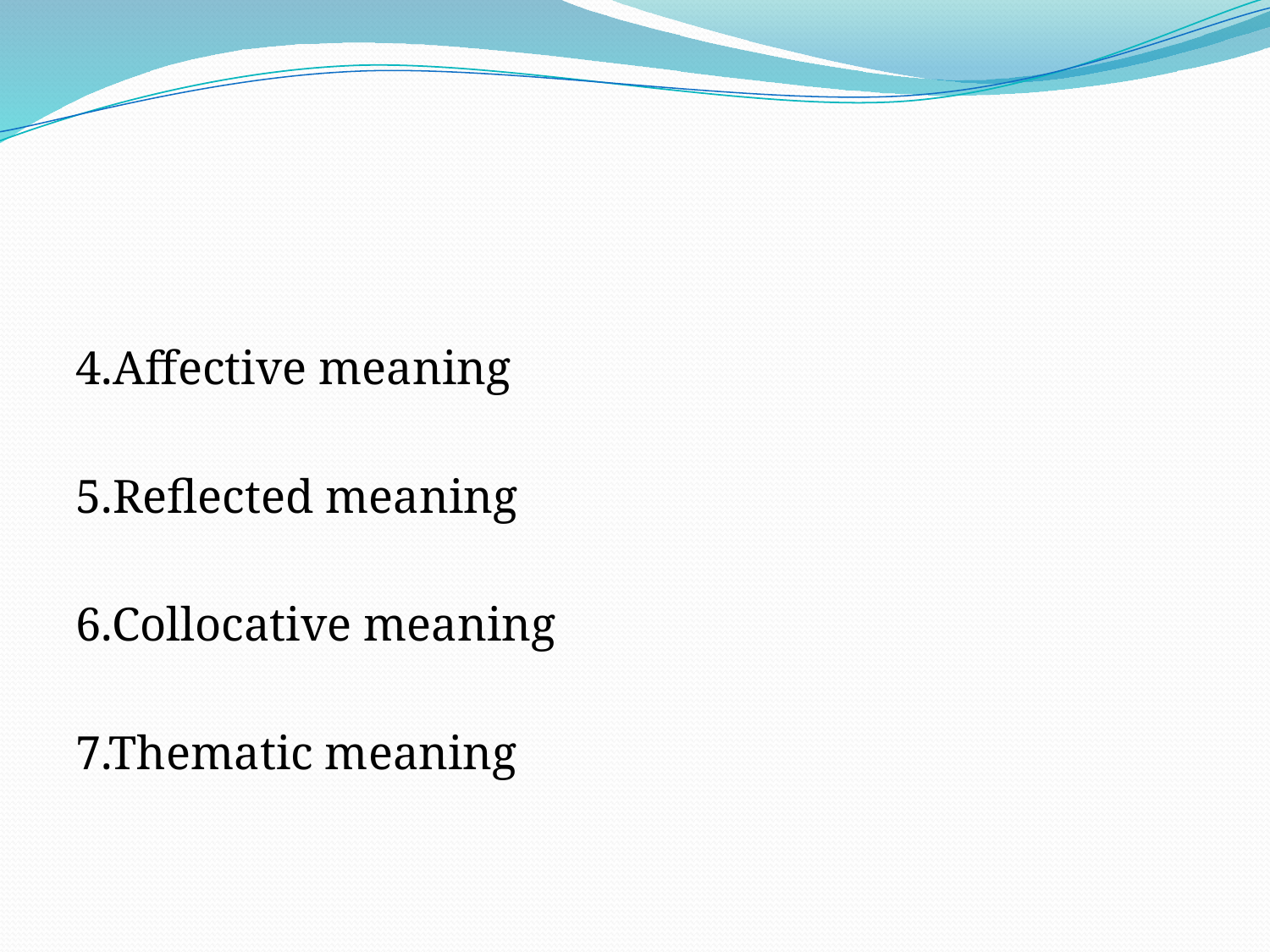

#

4.Affective meaning

5.Reflected meaning

6.Collocative meaning

7.Thematic meaning